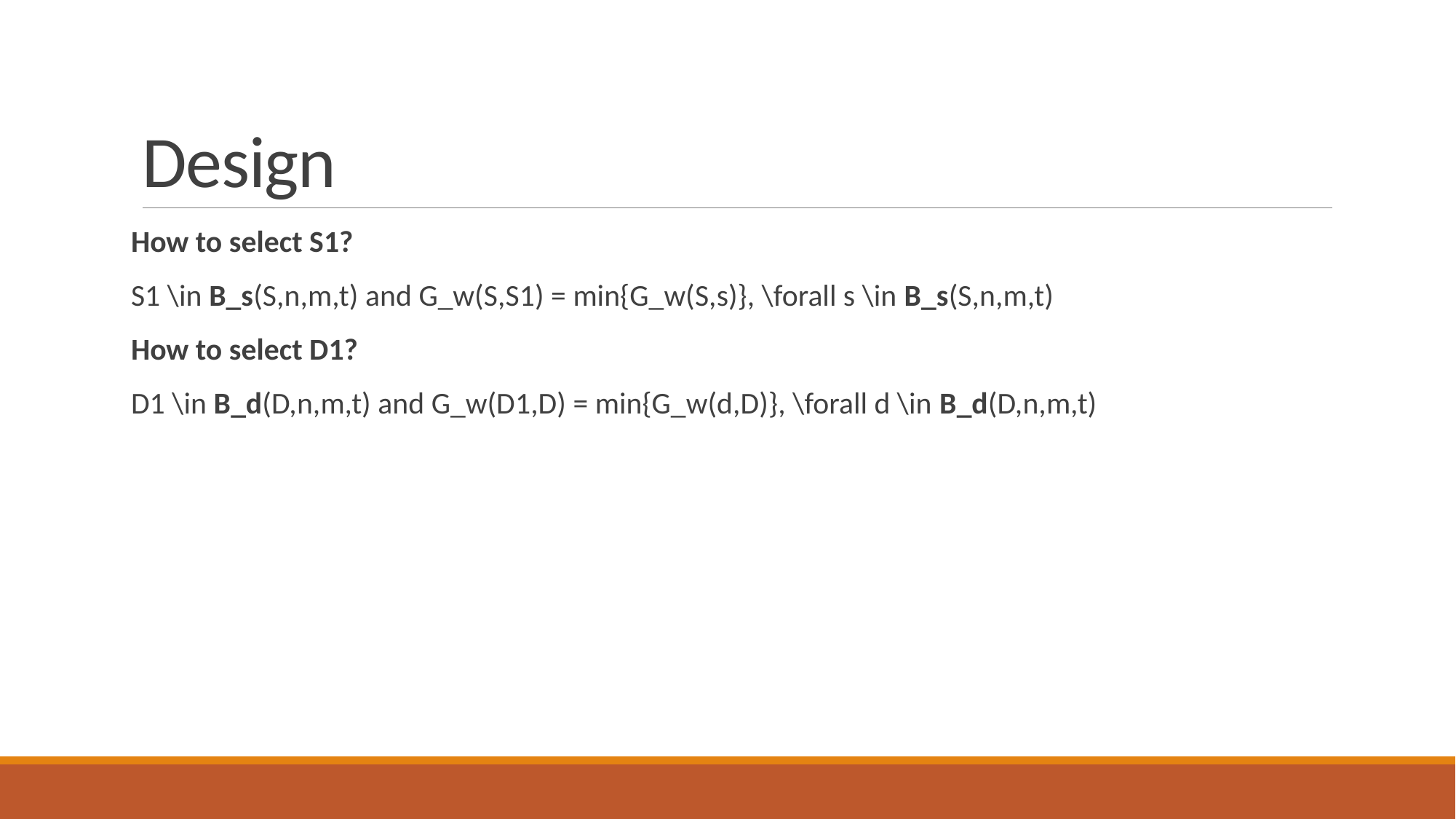

# Design
How to select S1?
S1 \in B_s(S,n,m,t) and G_w(S,S1) = min{G_w(S,s)}, \forall s \in B_s(S,n,m,t)
How to select D1?
D1 \in B_d(D,n,m,t) and G_w(D1,D) = min{G_w(d,D)}, \forall d \in B_d(D,n,m,t)